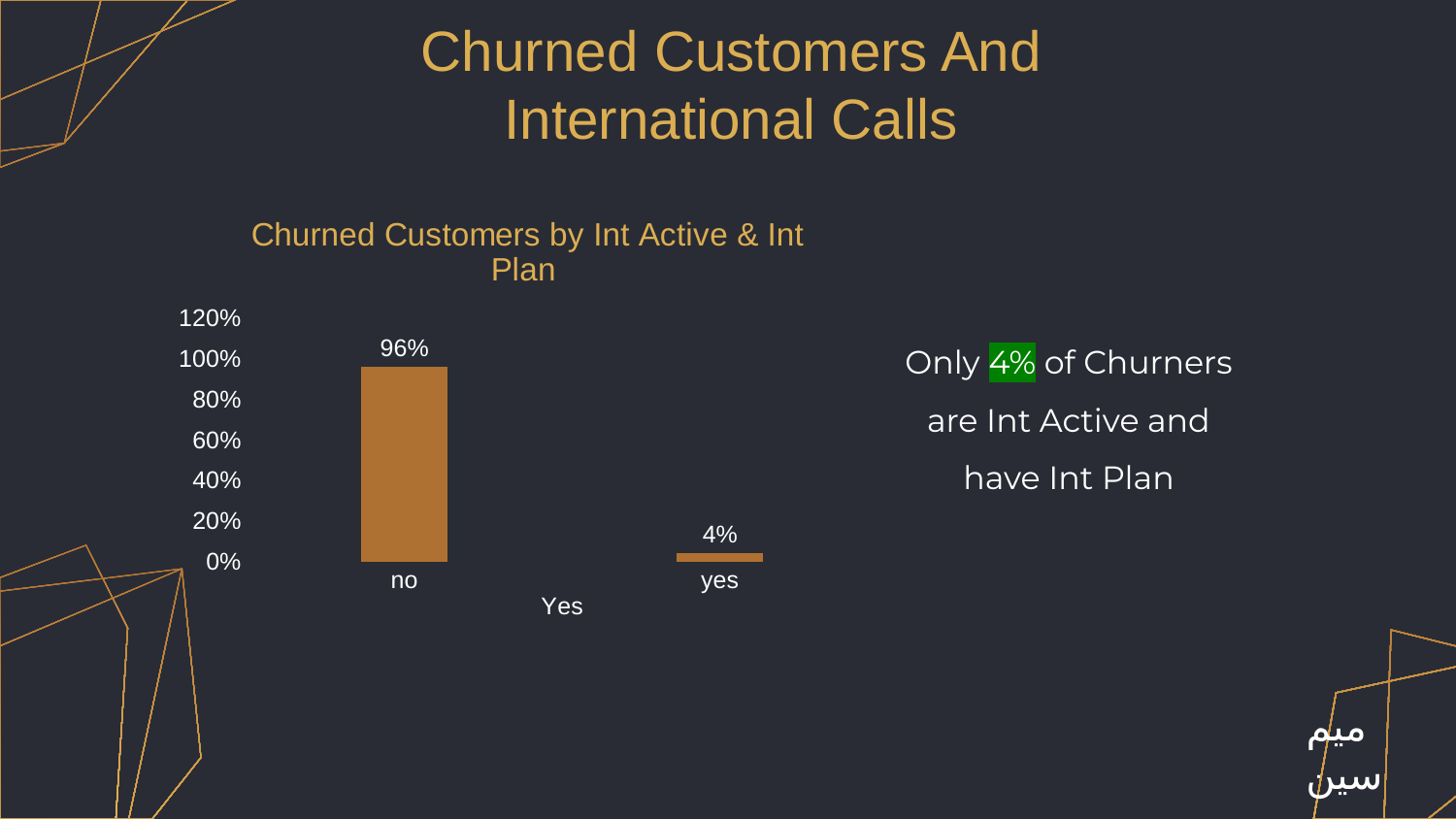

# Churned Customers And International Calls

### Chart: Churned Customers by Int Active & Int Plan

| Category | Yes |
|---|---|
| no | 0.9591836734693877 |
| yes | 0.04081632653061224 |
Only 4% of Churners are Int Active and have Int Plan
ميم سين